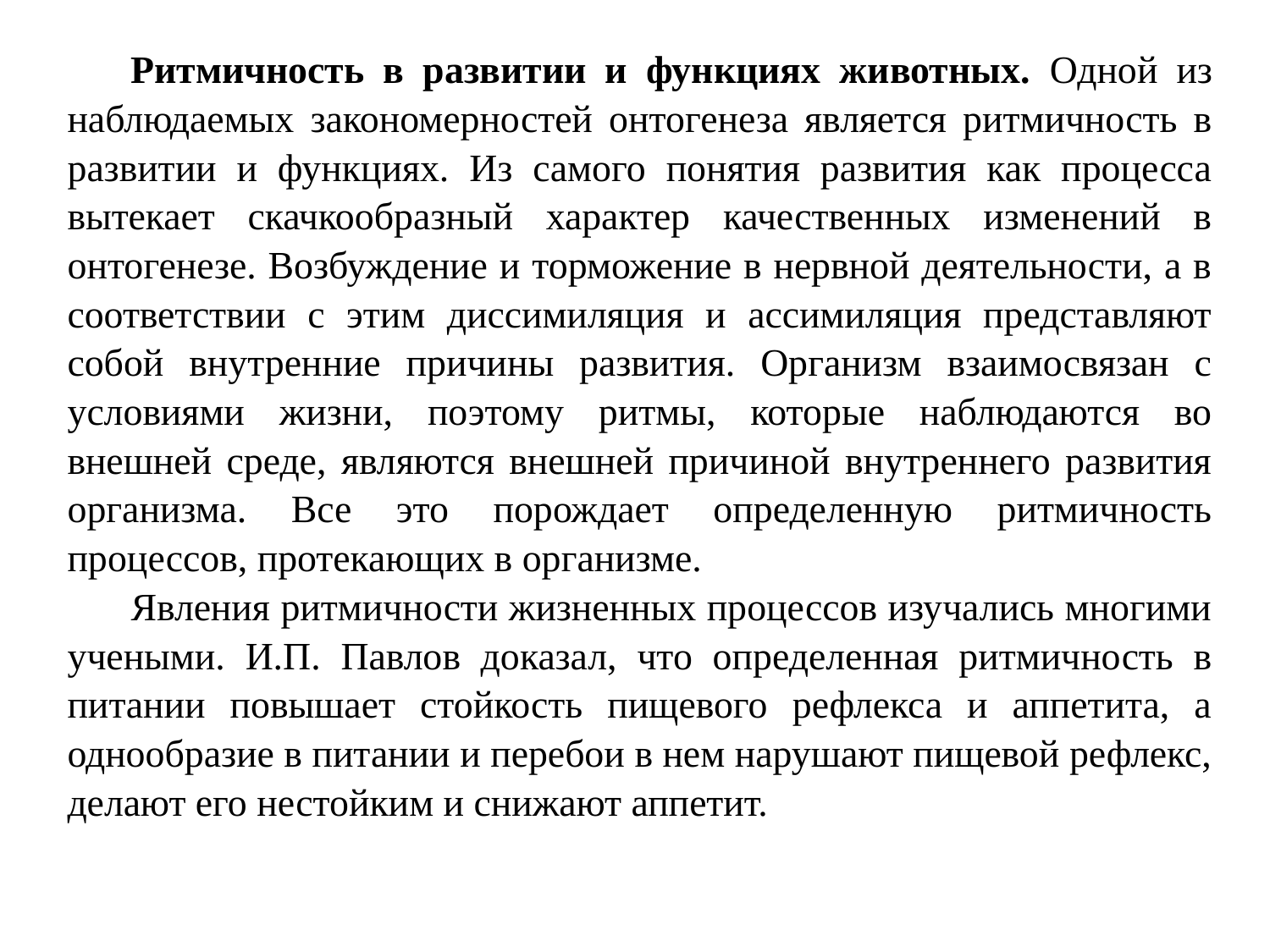

Ритмичность в развитии и функциях животных. Одной из наблюдаемых закономерностей онтогенеза является ритмичность в развитии и функциях. Из самого понятия развития как процесса вытекает скачкообразный характер качественных изменений в онтогенезе. Возбуждение и торможение в нервной деятельности, а в соответствии с этим диссимиляция и ассимиляция представляют собой внутренние причины развития. Организм взаимосвязан с условиями жизни, поэтому ритмы, которые наблюдаются во внешней среде, являются внешней причиной внутреннего развития организма. Все это порождает определенную ритмичность процессов, протекающих в организме.
Явления ритмичности жизненных процессов изучались многими учеными. И.П. Павлов доказал, что определенная ритмичность в питании повышает стойкость пищевого рефлекса и аппетита, а однообразие в питании и перебои в нем нарушают пищевой рефлекс, делают его нестойким и снижают аппетит.